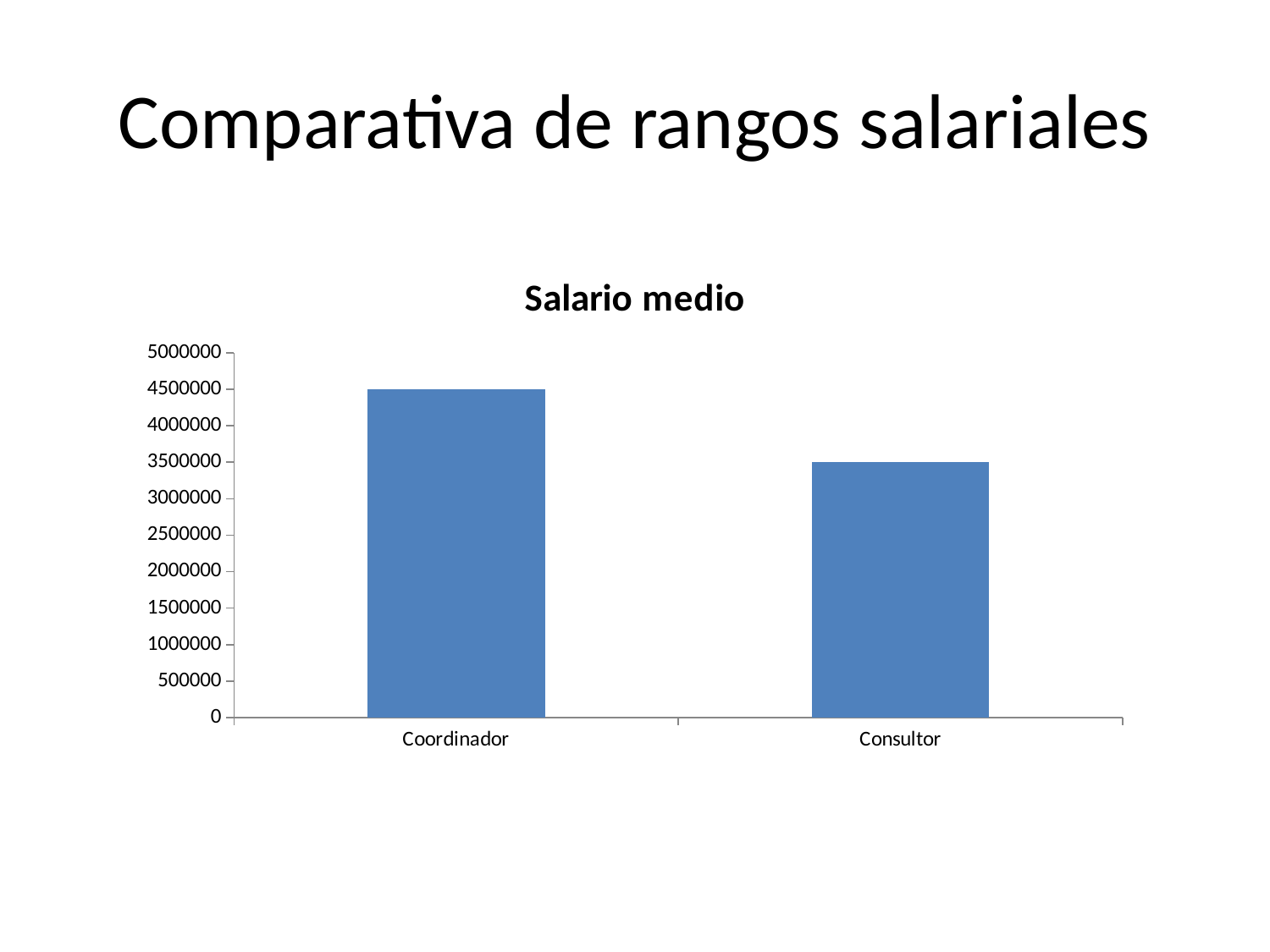

# Comparativa de rangos salariales

### Chart

| Category | Salario medio |
|---|---|
| Coordinador | 4500000.0 |
| Consultor | 3500000.0 |